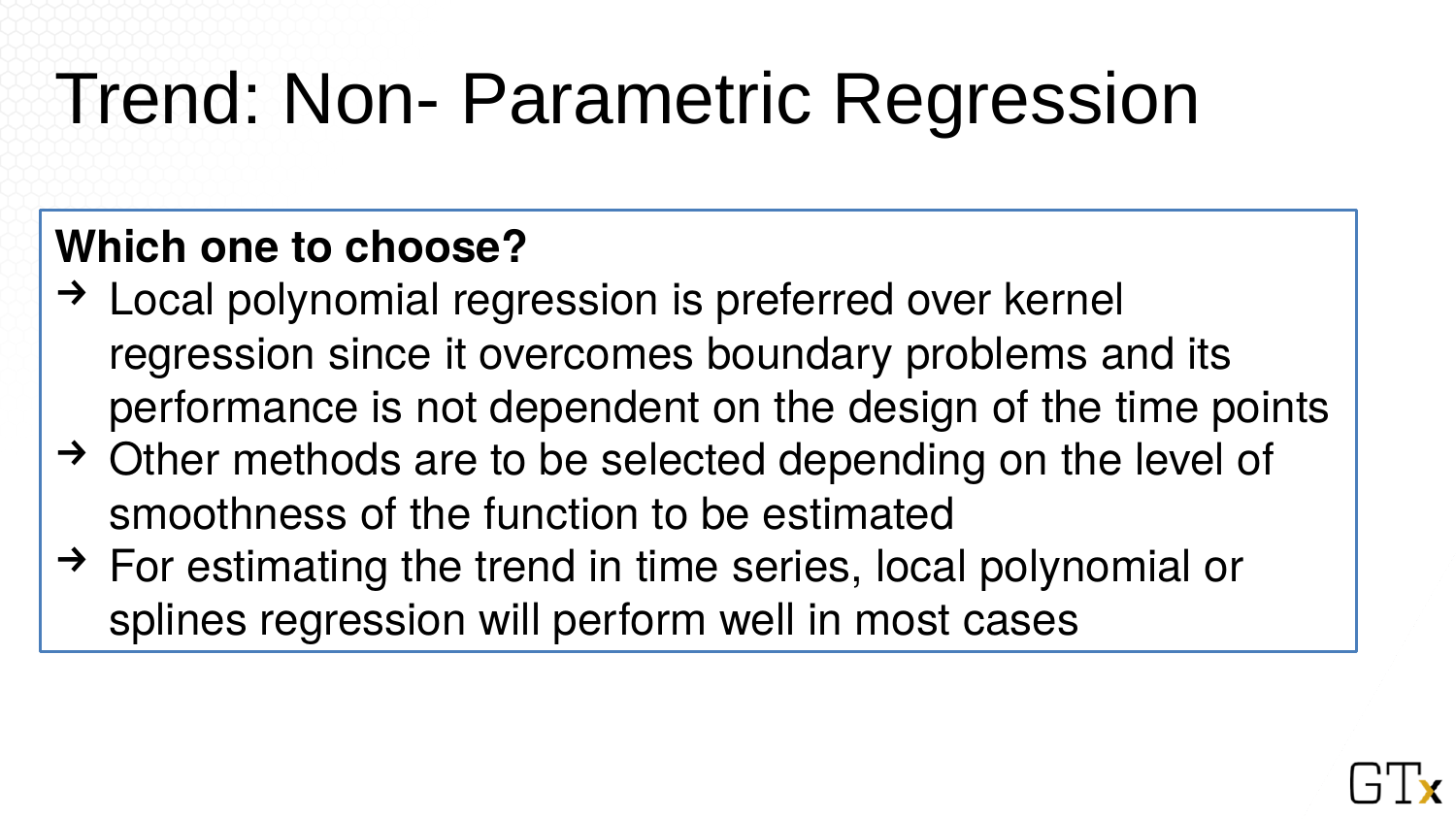

# Trend: Non- Parametric Regression
Which one to choose?
Local polynomial regression is preferred over kernel regression since it overcomes boundary problems and its performance is not dependent on the design of the time points
Other methods are to be selected depending on the level of smoothness of the function to be estimated
For estimating the trend in time series, local polynomial or splines regression will perform well in most cases